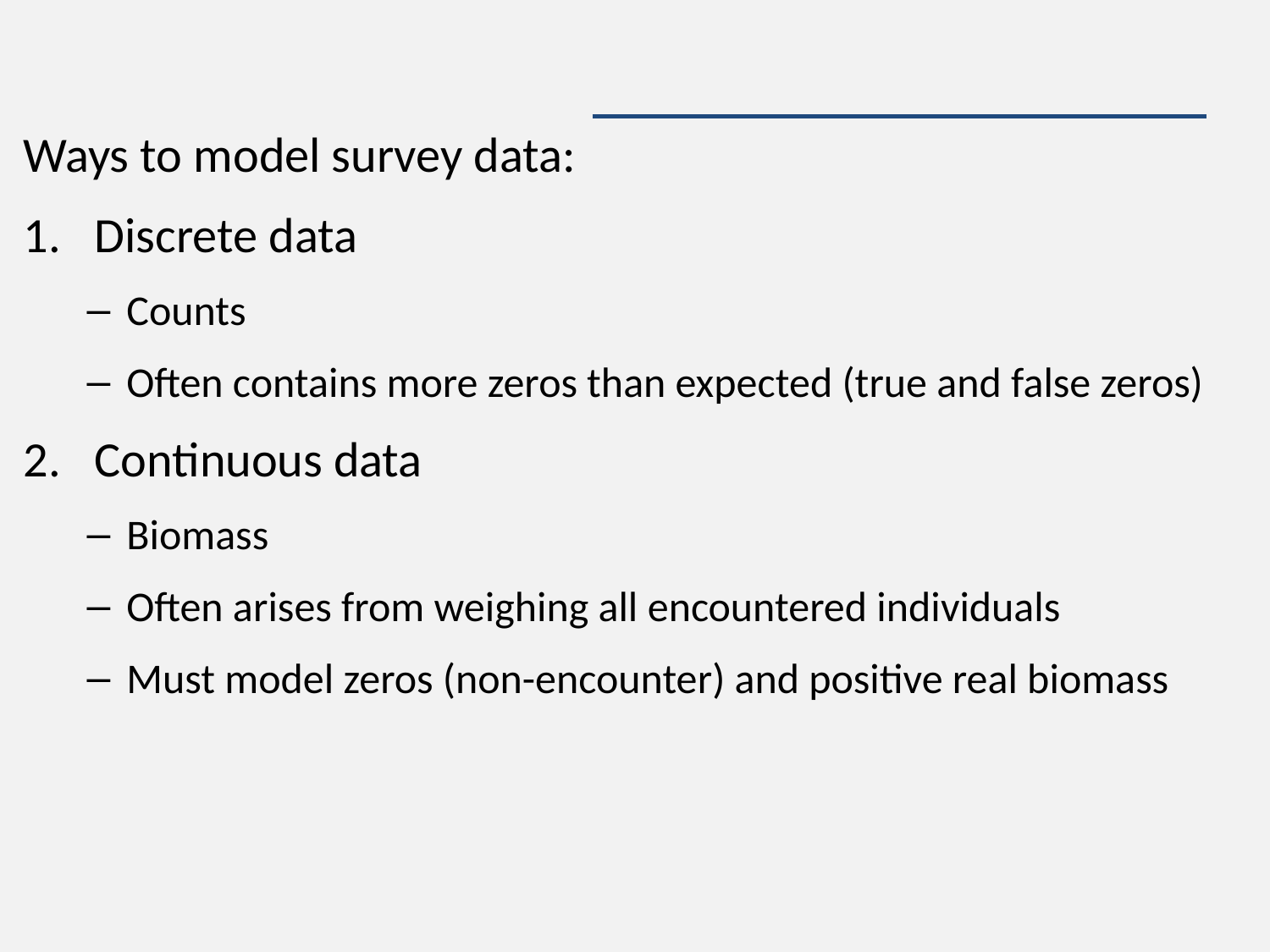

#
Ways to model survey data:
Discrete data
Counts
Often contains more zeros than expected (true and false zeros)
Continuous data
Biomass
Often arises from weighing all encountered individuals
Must model zeros (non-encounter) and positive real biomass